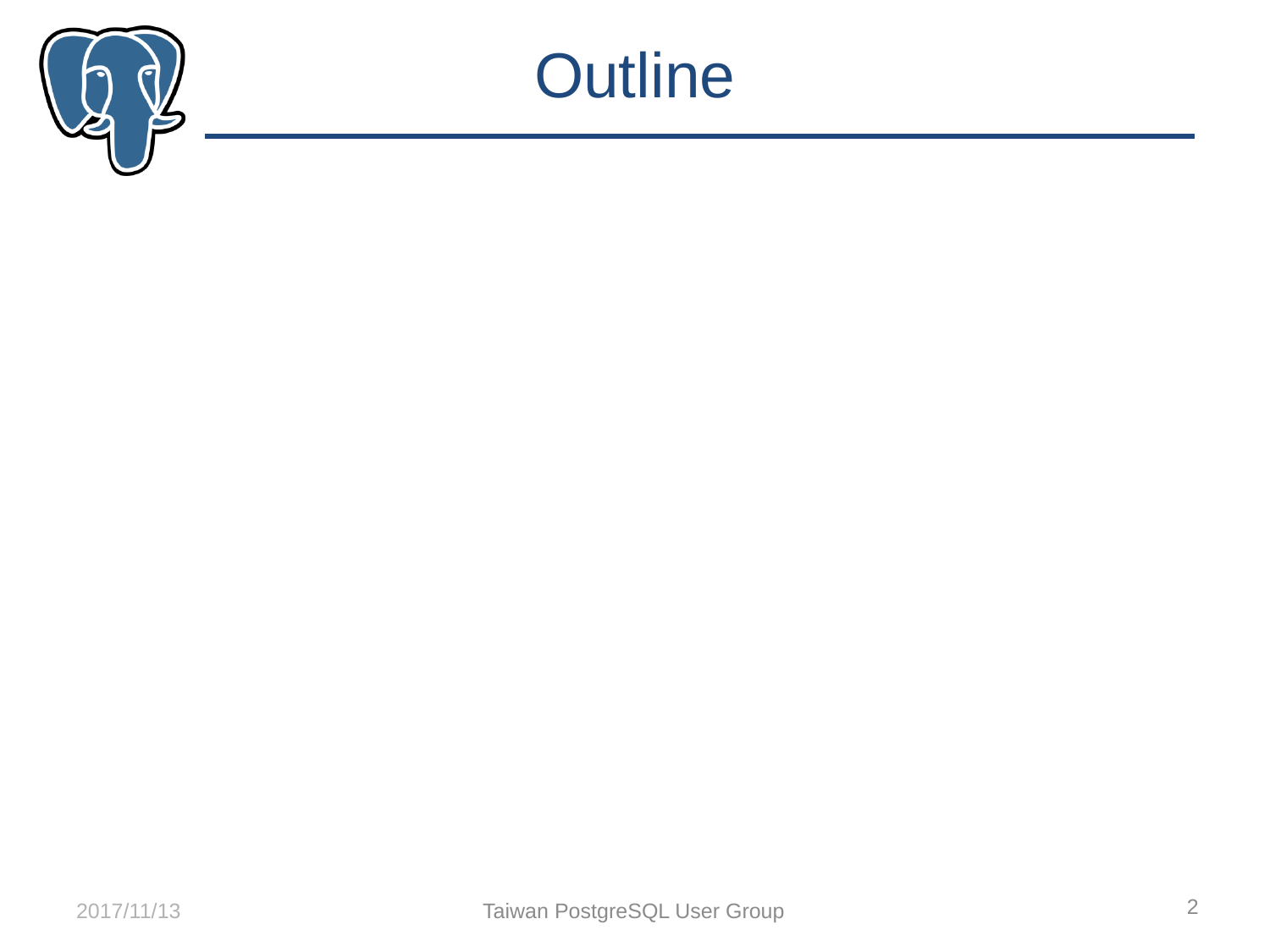

# Outline

2017/11/13
Taiwan PostgreSQL User Group
2